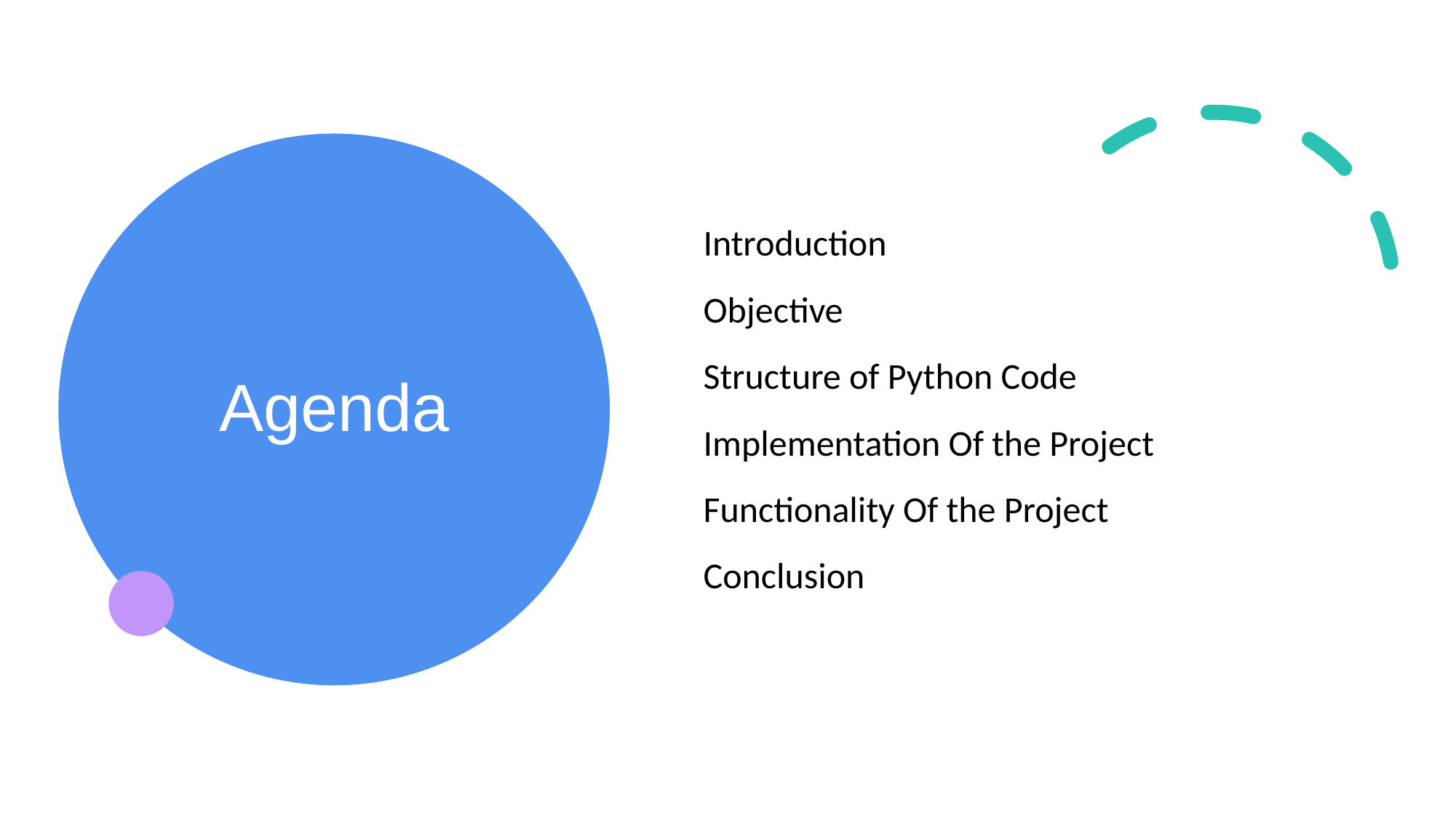

Introduction
Objective
Structure of Python Code
Implementation Of the Project
Functionality Of the Project
Conclusion
# Agenda